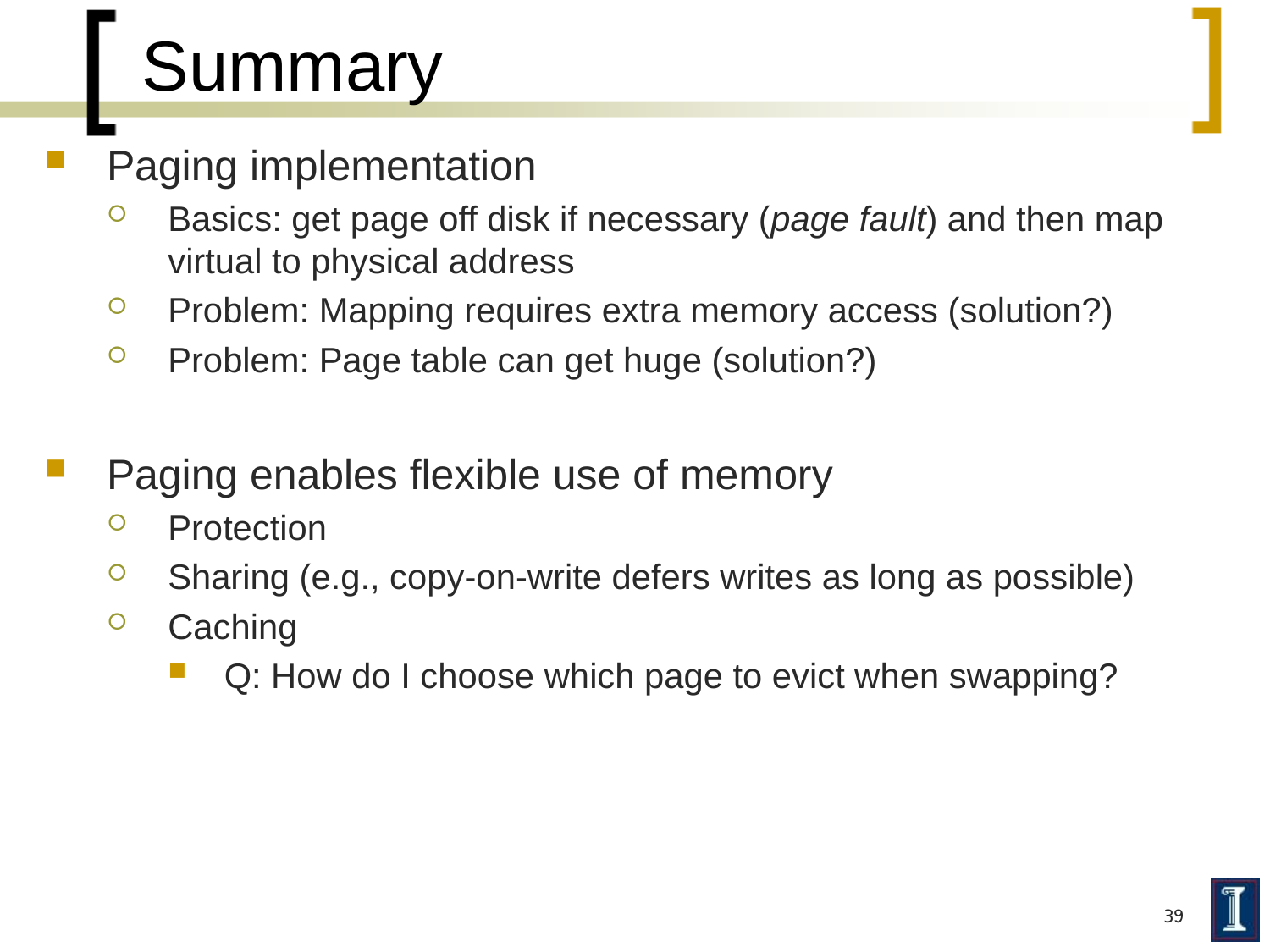

# Summary
Paging implementation
Basics: get page off disk if necessary (page fault) and then map virtual to physical address
Problem: Mapping requires extra memory access (solution?)
Problem: Page table can get huge (solution?)

Paging enables flexible use of memory
Protection
Sharing (e.g., copy-on-write defers writes as long as possible)
Caching
Q: How do I choose which page to evict when swapping?

39